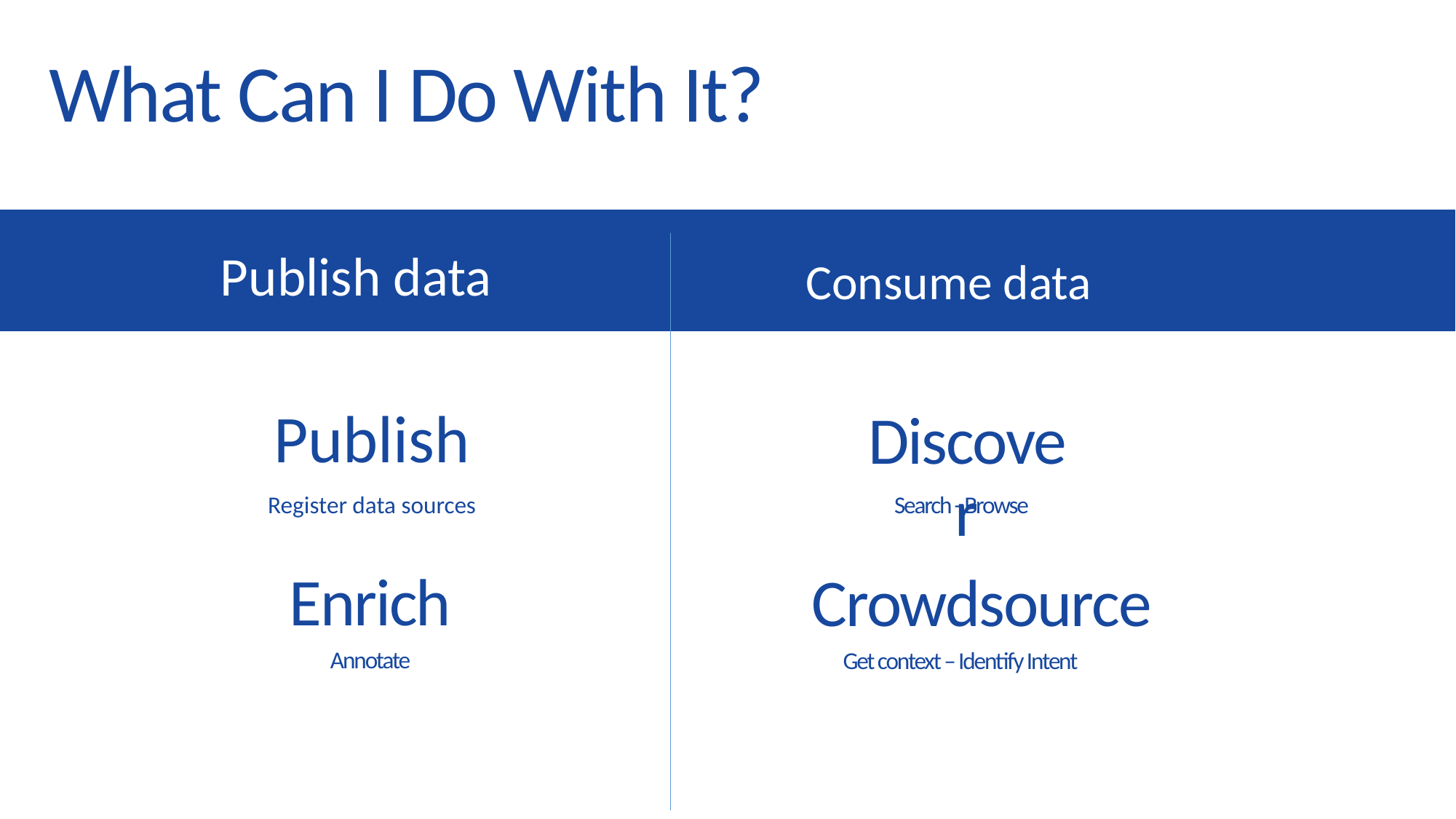

What Can I Do With It?

Publish data
Consume data
Discover
# Publish
Register data sources
Search - Browse
Enrich
Crowdsource
Annotate
Get context – Identify Intent